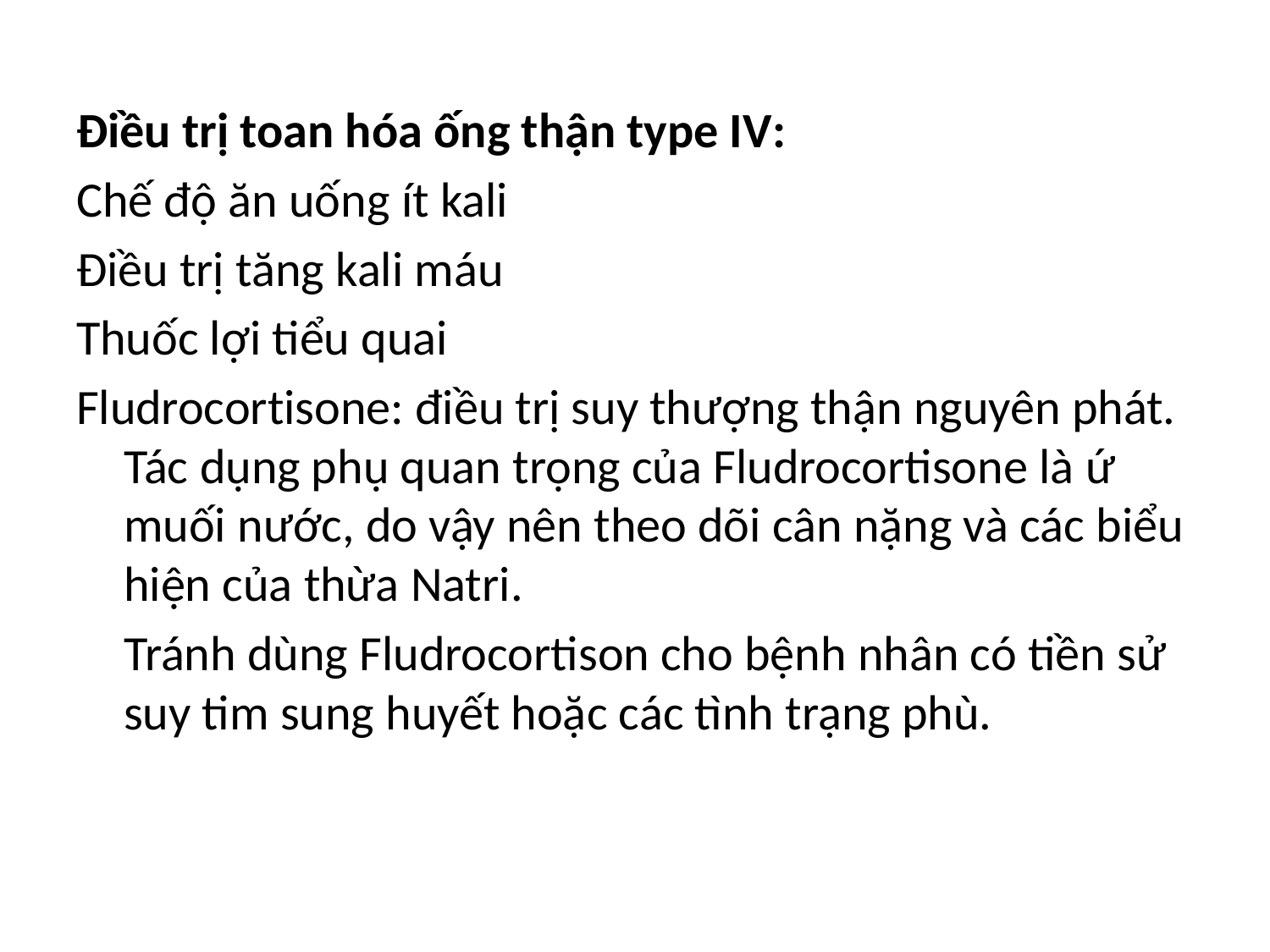

Điều trị toan hóa ống thận type IV:
Chế độ ăn uống ít kali
Điều trị tăng kali máu
Thuốc lợi tiểu quai
Fludrocortisone: điều trị suy thượng thận nguyên phát. Tác dụng phụ quan trọng của Fludrocortisone là ứ muối nước, do vậy nên theo dõi cân nặng và các biểu hiện của thừa Natri.
	Tránh dùng Fludrocortison cho bệnh nhân có tiền sử suy tim sung huyết hoặc các tình trạng phù.